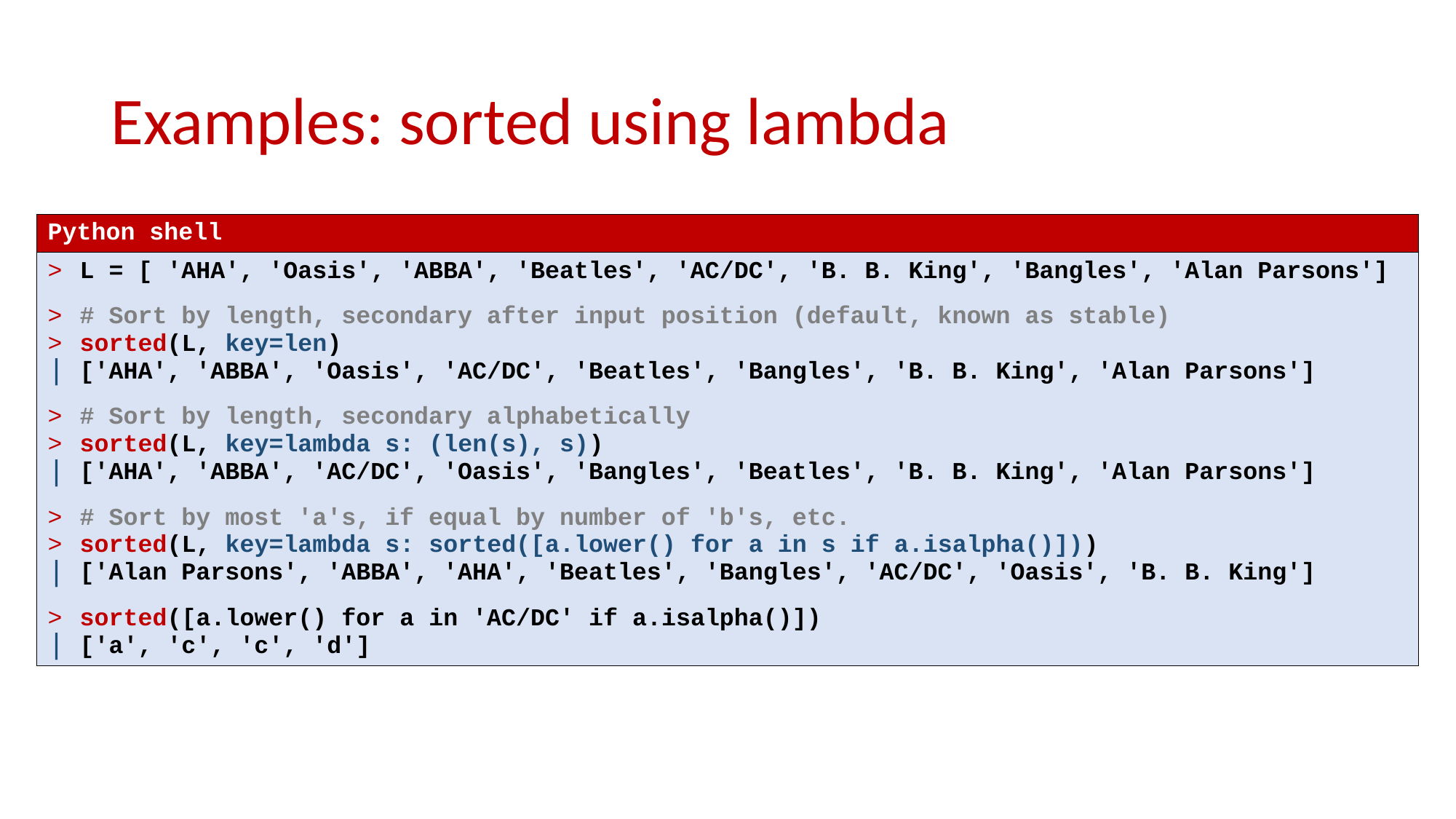

# Examples: sorted using lambda
| Python shell |
| --- |
| L = [ 'AHA', 'Oasis', 'ABBA', 'Beatles', 'AC/DC', 'B. B. King', 'Bangles', 'Alan Parsons'] # Sort by length, secondary after input position (default, known as stable) sorted(L, key=len) ['AHA', 'ABBA', 'Oasis', 'AC/DC', 'Beatles', 'Bangles', 'B. B. King', 'Alan Parsons'] # Sort by length, secondary alphabetically sorted(L, key=lambda s: (len(s), s)) ['AHA', 'ABBA', 'AC/DC', 'Oasis', 'Bangles', 'Beatles', 'B. B. King', 'Alan Parsons'] # Sort by most 'a's, if equal by number of 'b's, etc. sorted(L, key=lambda s: sorted([a.lower() for a in s if a.isalpha()])) ['Alan Parsons', 'ABBA', 'AHA', 'Beatles', 'Bangles', 'AC/DC', 'Oasis', 'B. B. King'] sorted([a.lower() for a in 'AC/DC' if a.isalpha()]) ['a', 'c', 'c', 'd'] |